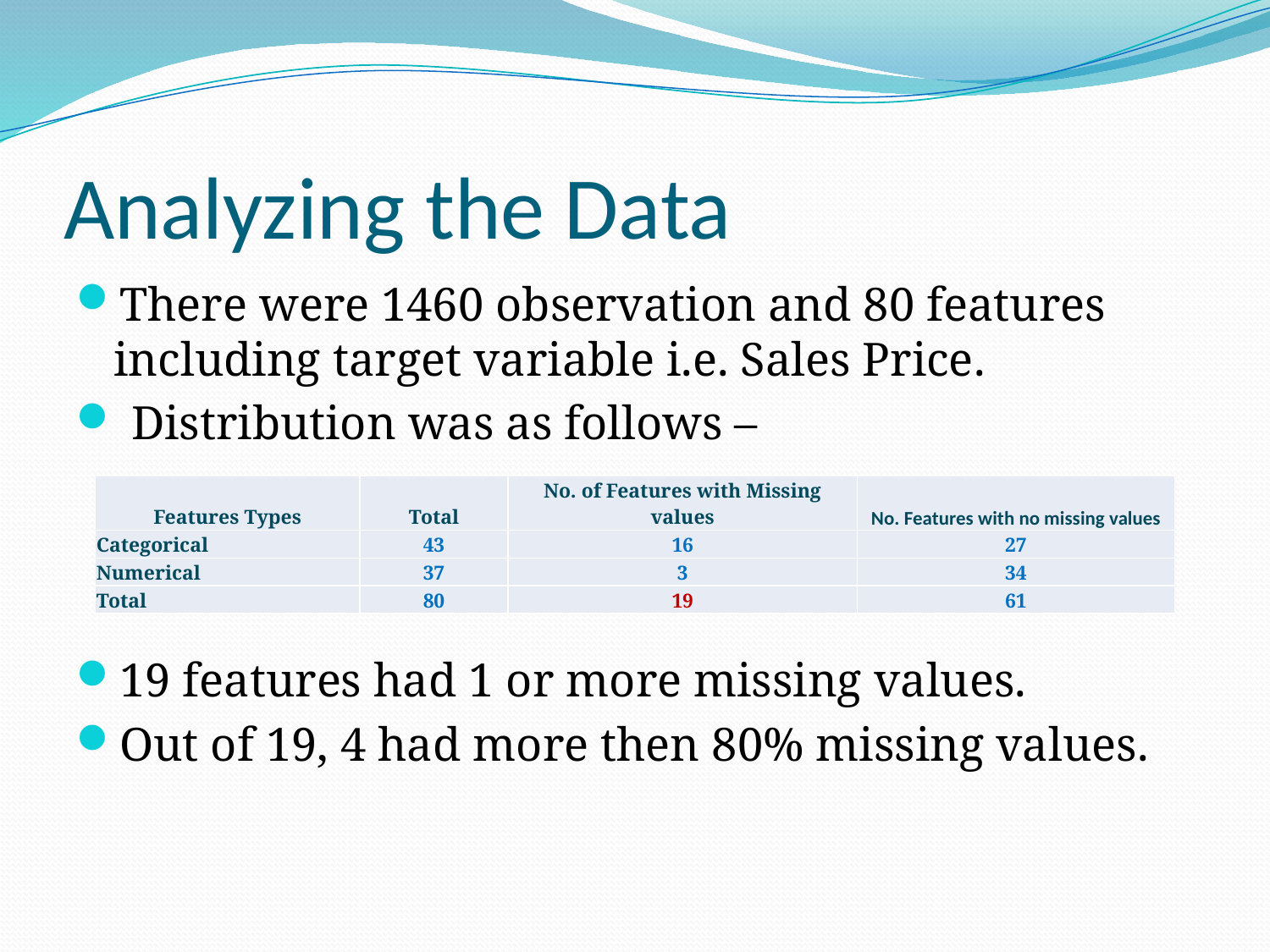

# Analyzing the Data
There were 1460 observation and 80 features including target variable i.e. Sales Price.
 Distribution was as follows –

19 features had 1 or more missing values.
Out of 19, 4 had more then 80% missing values.

| Features Types | Total | No. of Features with Missing values | No. Features with no missing values |
| --- | --- | --- | --- |
| Categorical | 43 | 16 | 27 |
| Numerical | 37 | 3 | 34 |
| Total | 80 | 19 | 61 |